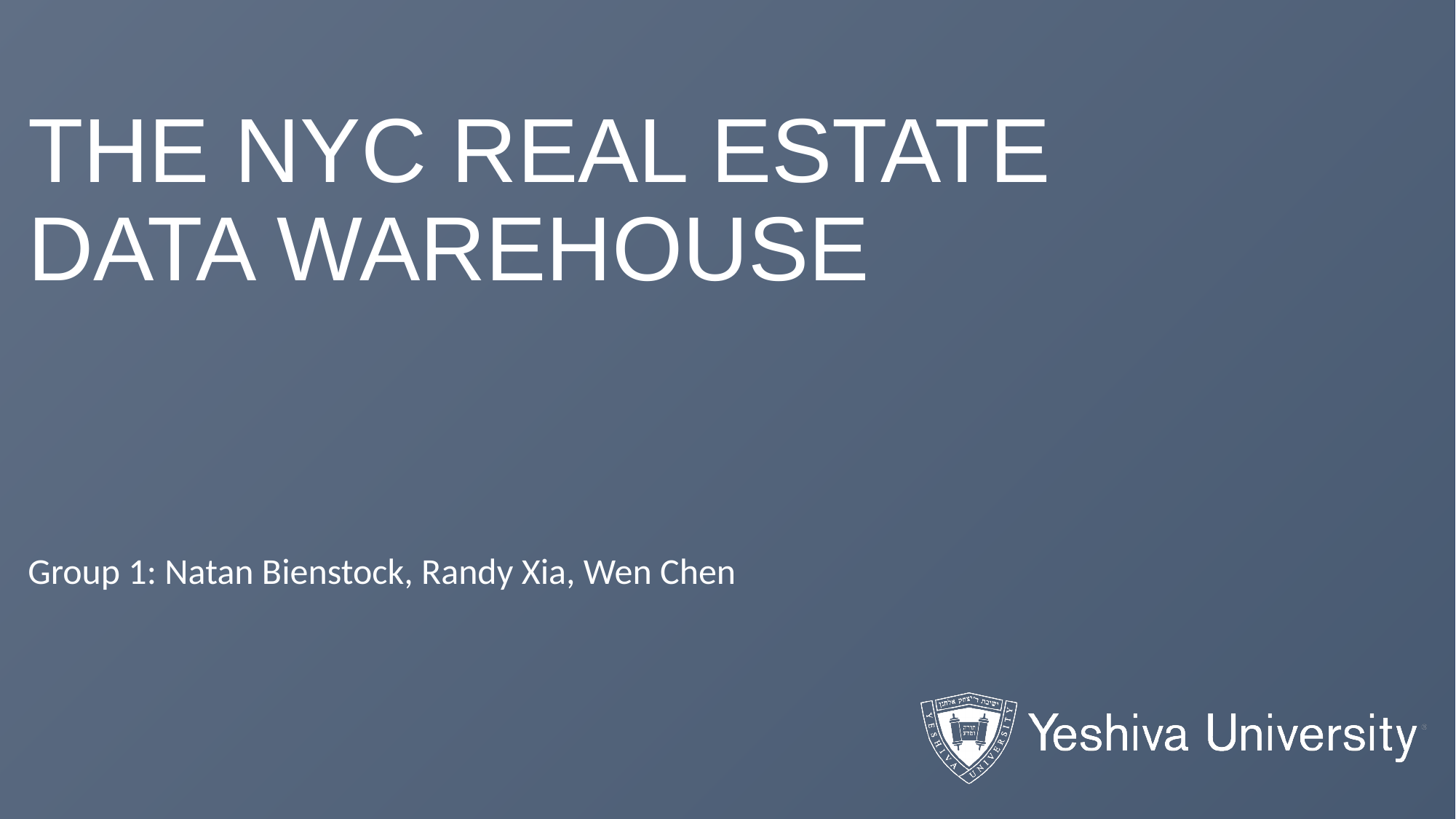

# THE NYC REAL ESTATE DATA WAREHOUSE
Instructions:
Give your presentation a name and be sure to put your group number in the placeholder.
This template will be use for the final delivery of your project
Group 1: Natan Bienstock, Randy Xia, Wen Chen